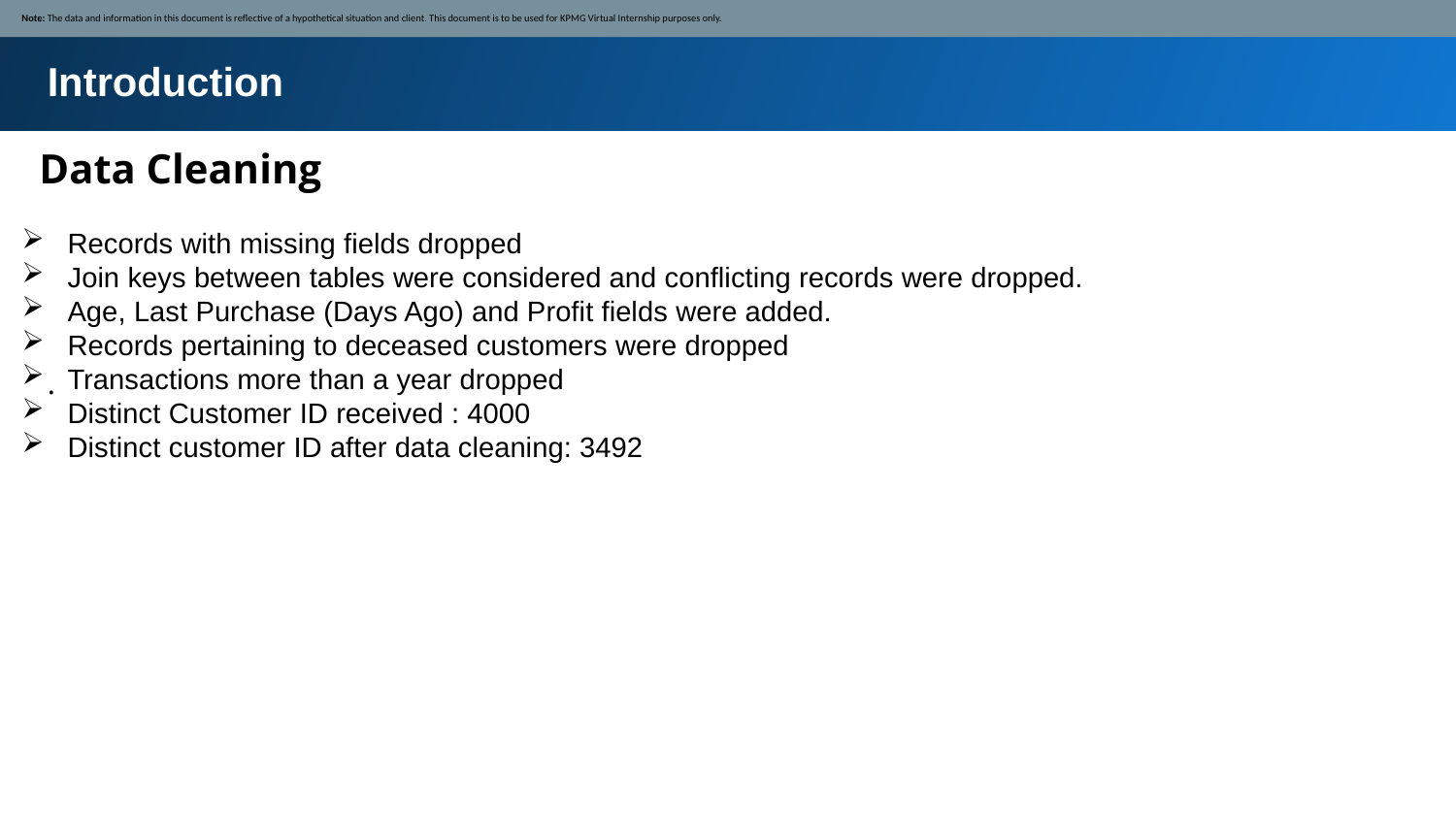

Note: The data and information in this document is reflective of a hypothetical situation and client. This document is to be used for KPMG Virtual Internship purposes only.
Introduction
Data Cleaning
Records with missing fields dropped
Join keys between tables were considered and conflicting records were dropped.
Age, Last Purchase (Days Ago) and Profit fields were added.
Records pertaining to deceased customers were dropped
Transactions more than a year dropped
Distinct Customer ID received : 4000
Distinct customer ID after data cleaning: 3492
.